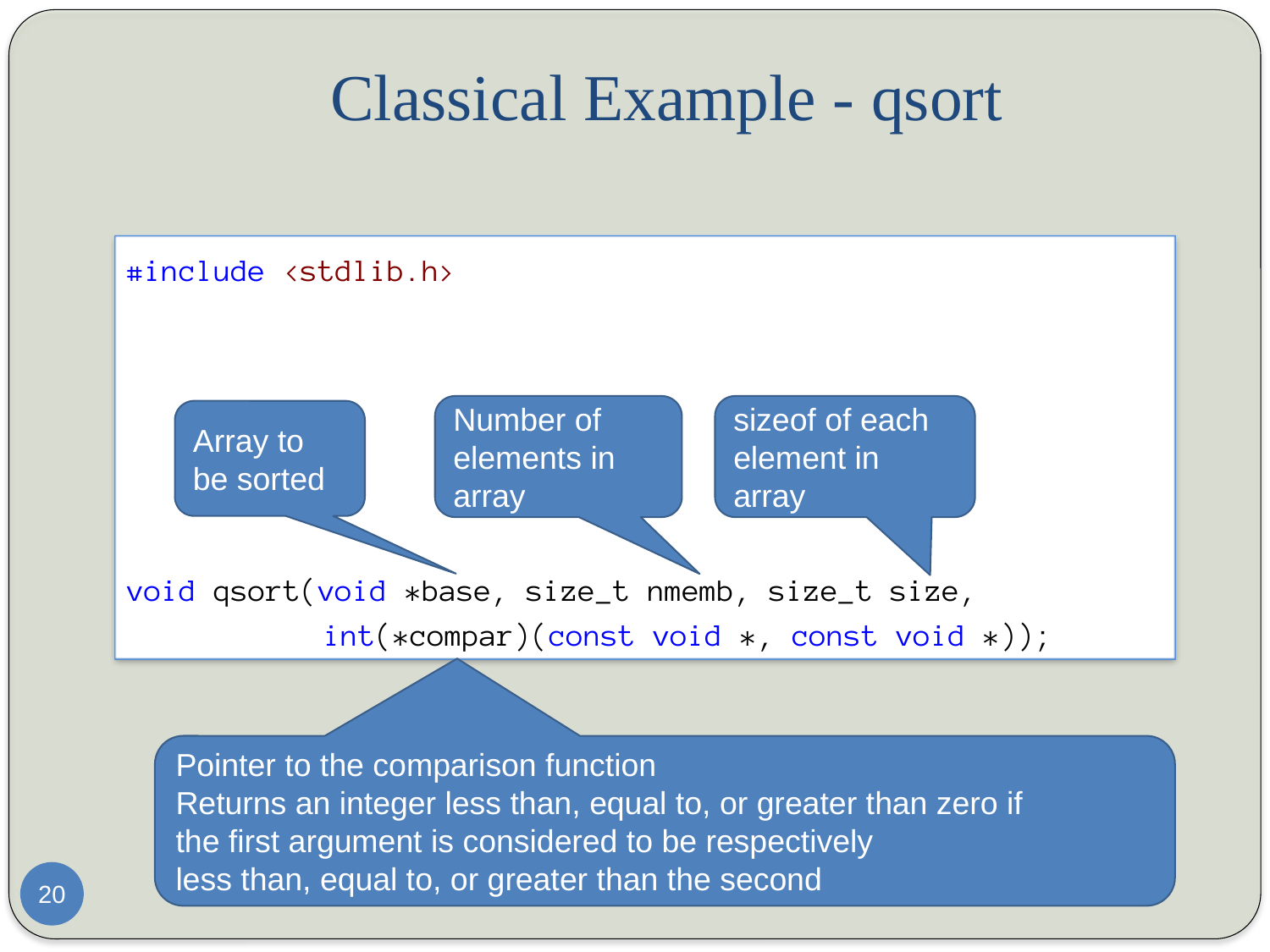

# Classical Example - qsort
#include <stdlib.h>

void qsort(void *base, size_t nmemb, size_t size,
	    int(*compar)(const void *, const void *));
Number of elements in array
sizeof of each element in array
Array to be sorted
Pointer to the comparison function
Returns an integer less than, equal to, or greater than zero if
the first argument is considered to be respectively
less than, equal to, or greater than the second
20